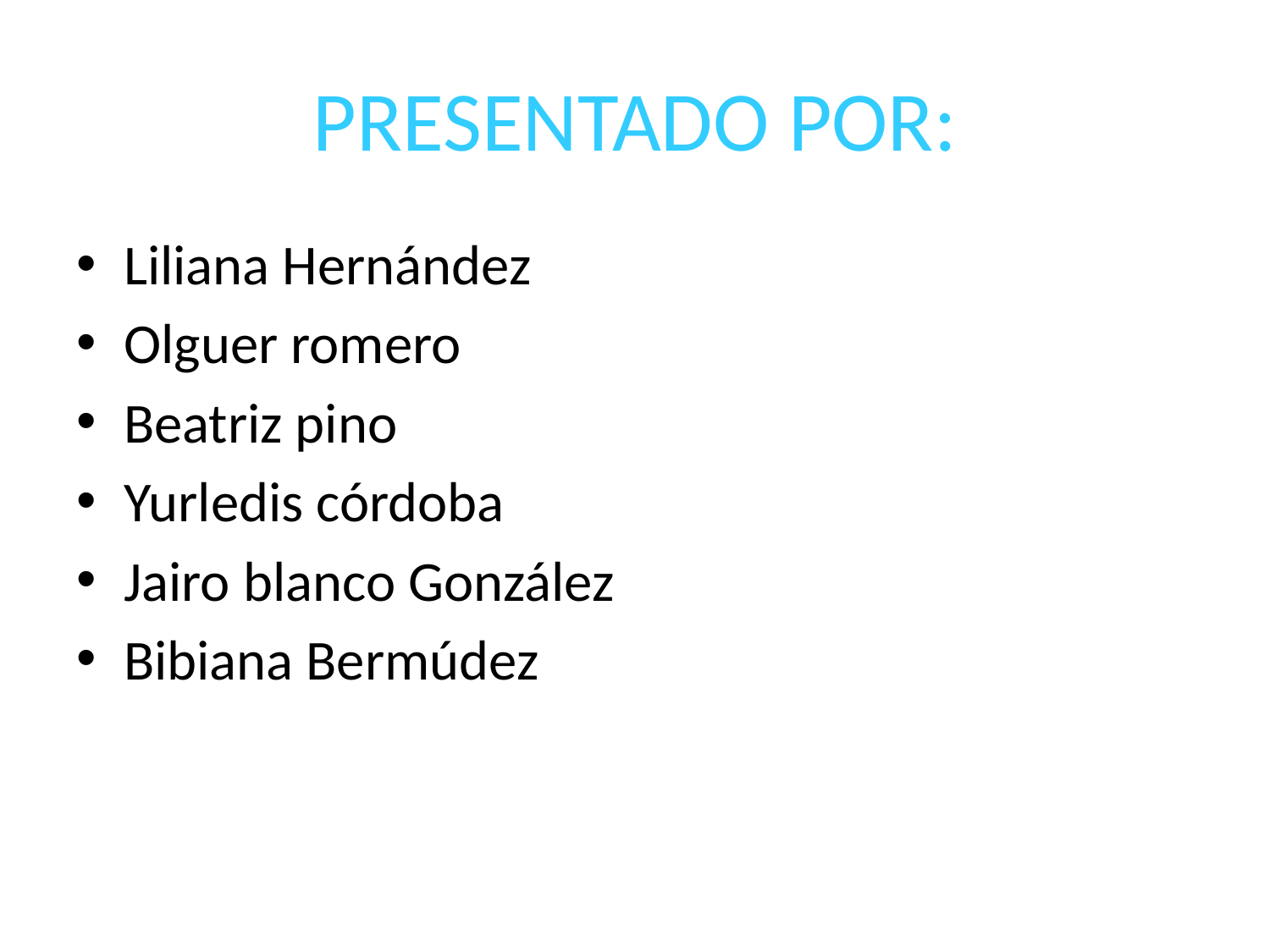

# PRESENTADO POR:
Liliana Hernández
Olguer romero
Beatriz pino
Yurledis córdoba
Jairo blanco González
Bibiana Bermúdez